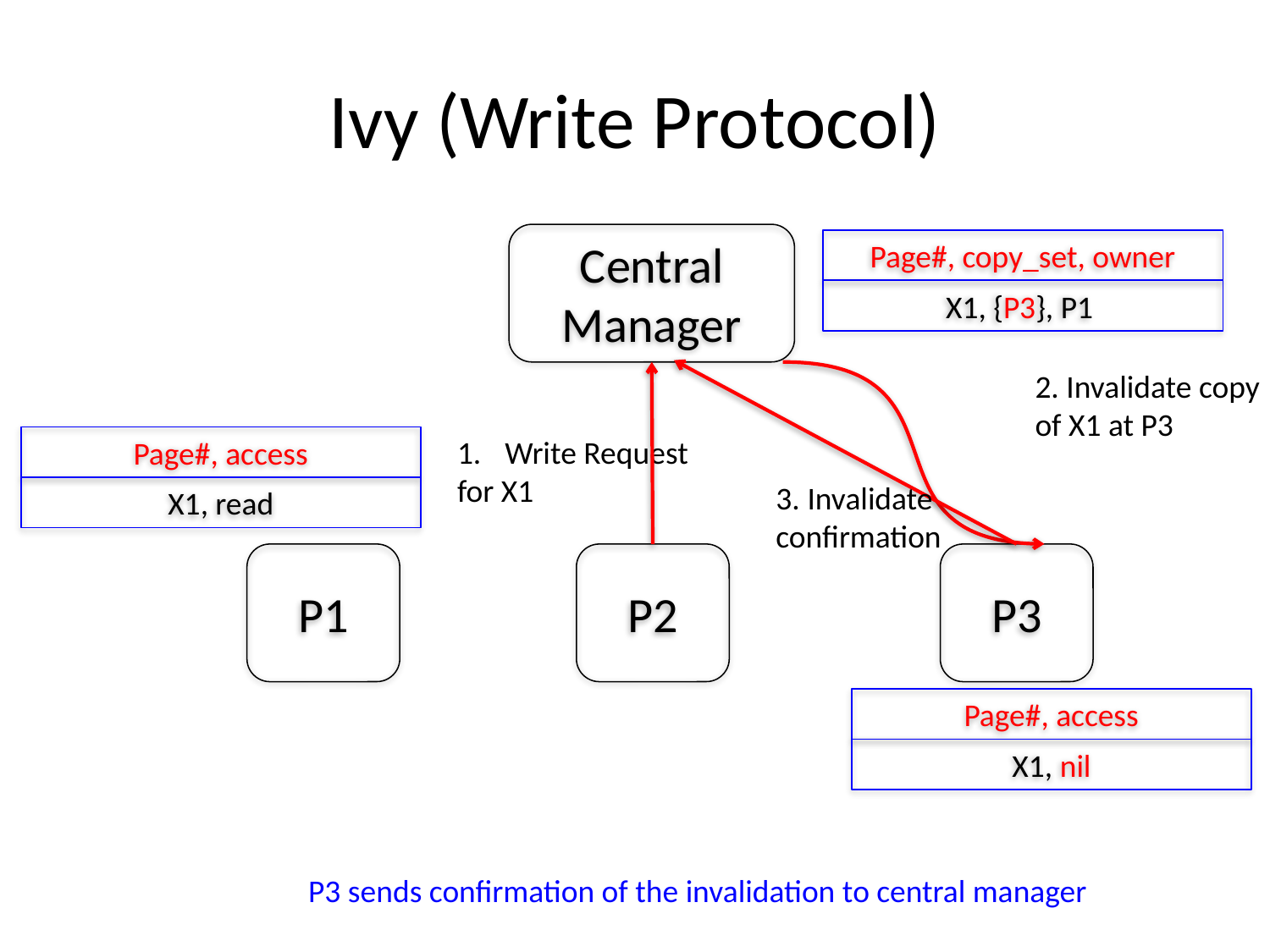

# Ivy (Write Protocol)
Central Manager
Page#, copy_set, owner
X1, {P3}, P1
2. Invalidate copy
of X1 at P3
Write Request
for X1
Page#, access
3. Invalidate
confirmation
X1, read
P1
P2
P3
Page#, access
X1, nil
P3 sends confirmation of the invalidation to central manager